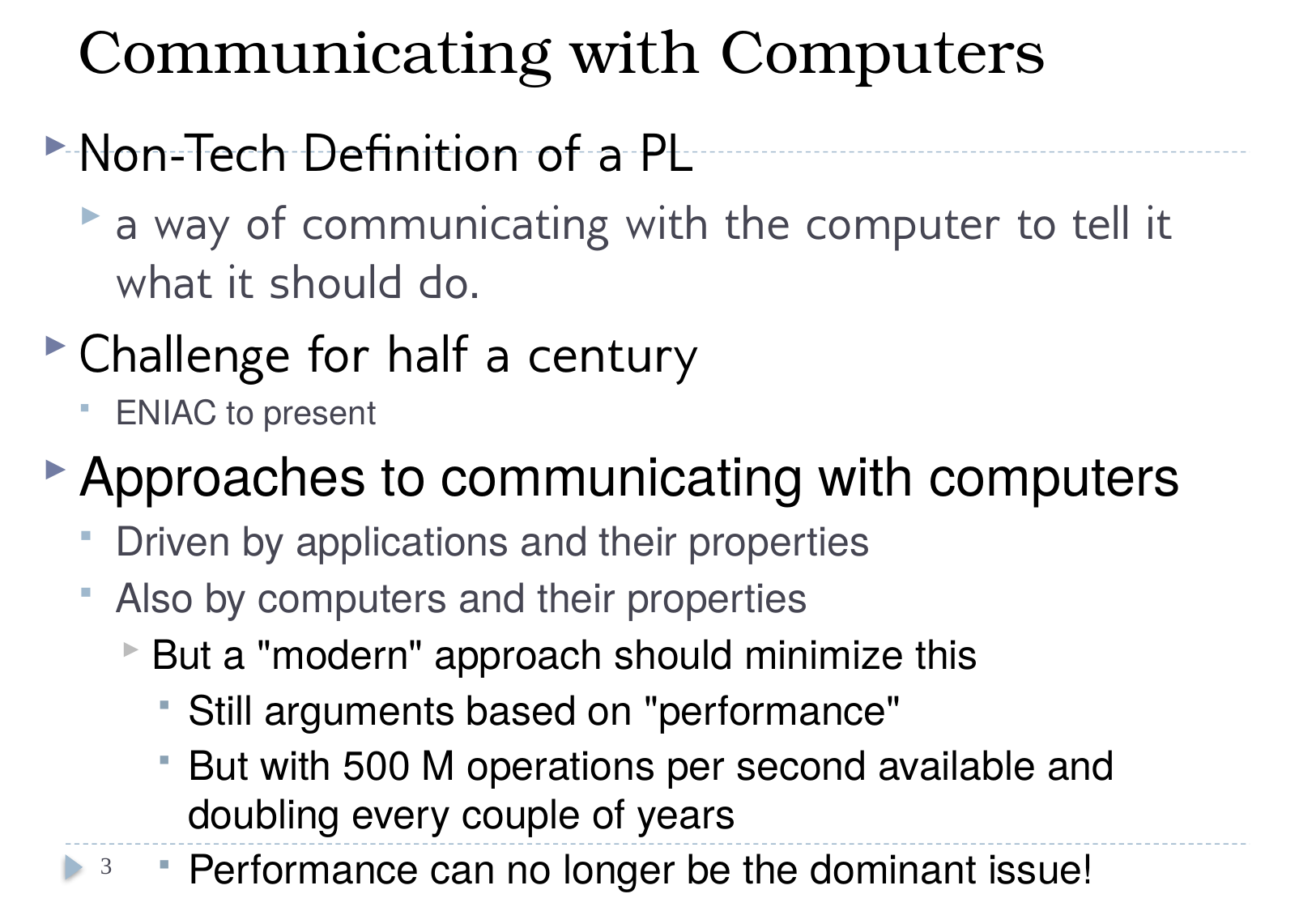

# Communicating with Computers
Non-Tech Definition of a PL
a way of communicating with the computer to tell it what it should do.
Challenge for half a century
ENIAC to present
Approaches to communicating with computers
Driven by applications and their properties
Also by computers and their properties
But a "modern" approach should minimize this
Still arguments based on "performance"
But with 500 M operations per second available and doubling every couple of years
Performance can no longer be the dominant issue!
3